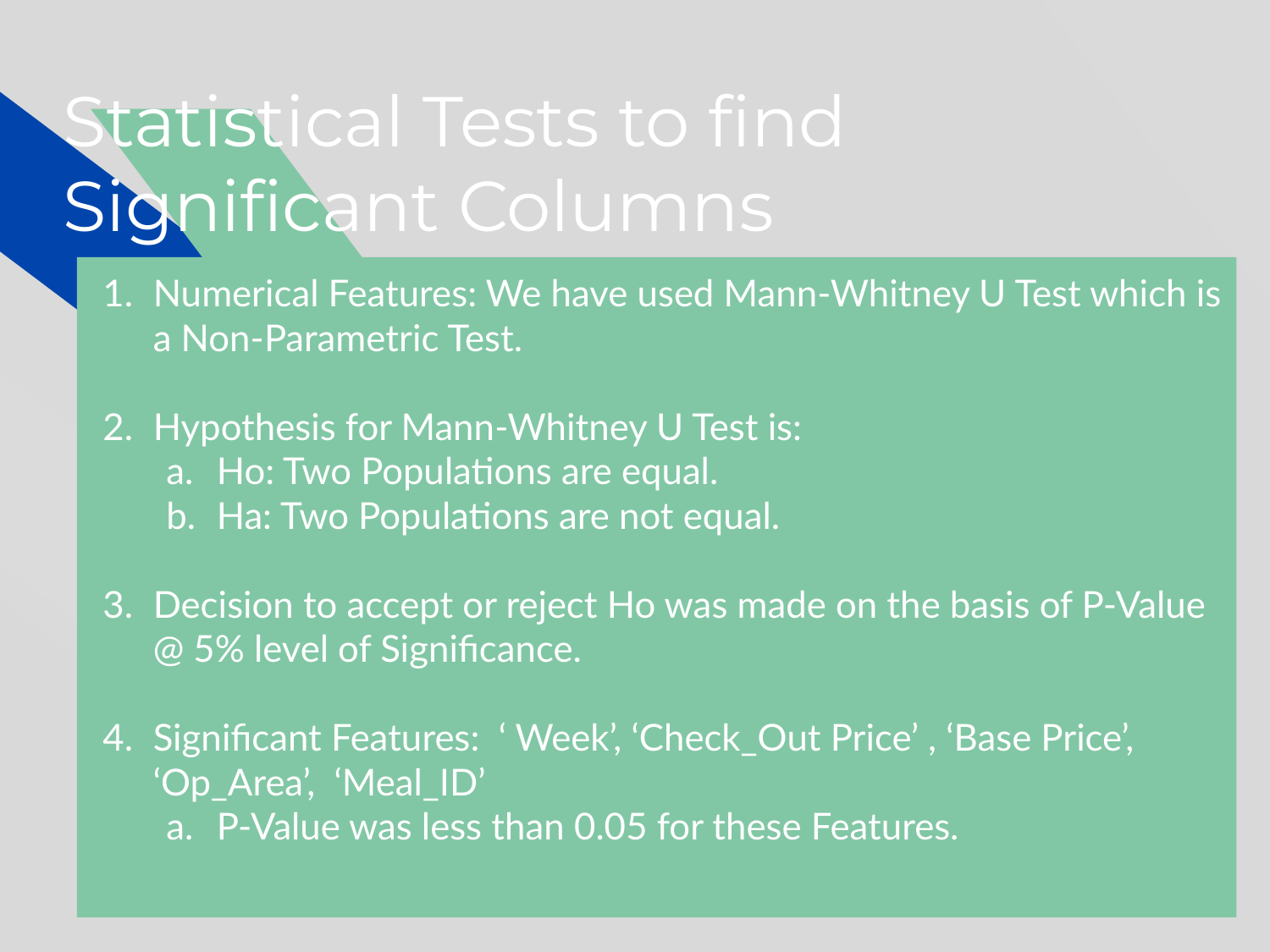

# Statistical Tests to find Significant Columns
Numerical Features: We have used Mann-Whitney U Test which is a Non-Parametric Test.

Hypothesis for Mann-Whitney U Test is:
Ho: Two Populations are equal.
Ha: Two Populations are not equal.

Decision to accept or reject Ho was made on the basis of P-Value @ 5% level of Significance.

Significant Features:  ‘ Week’, ‘Check_Out Price’ , ‘Base Price’,  ‘Op_Area’,  ‘Meal_ID’
P-Value was less than 0.05 for these Features.